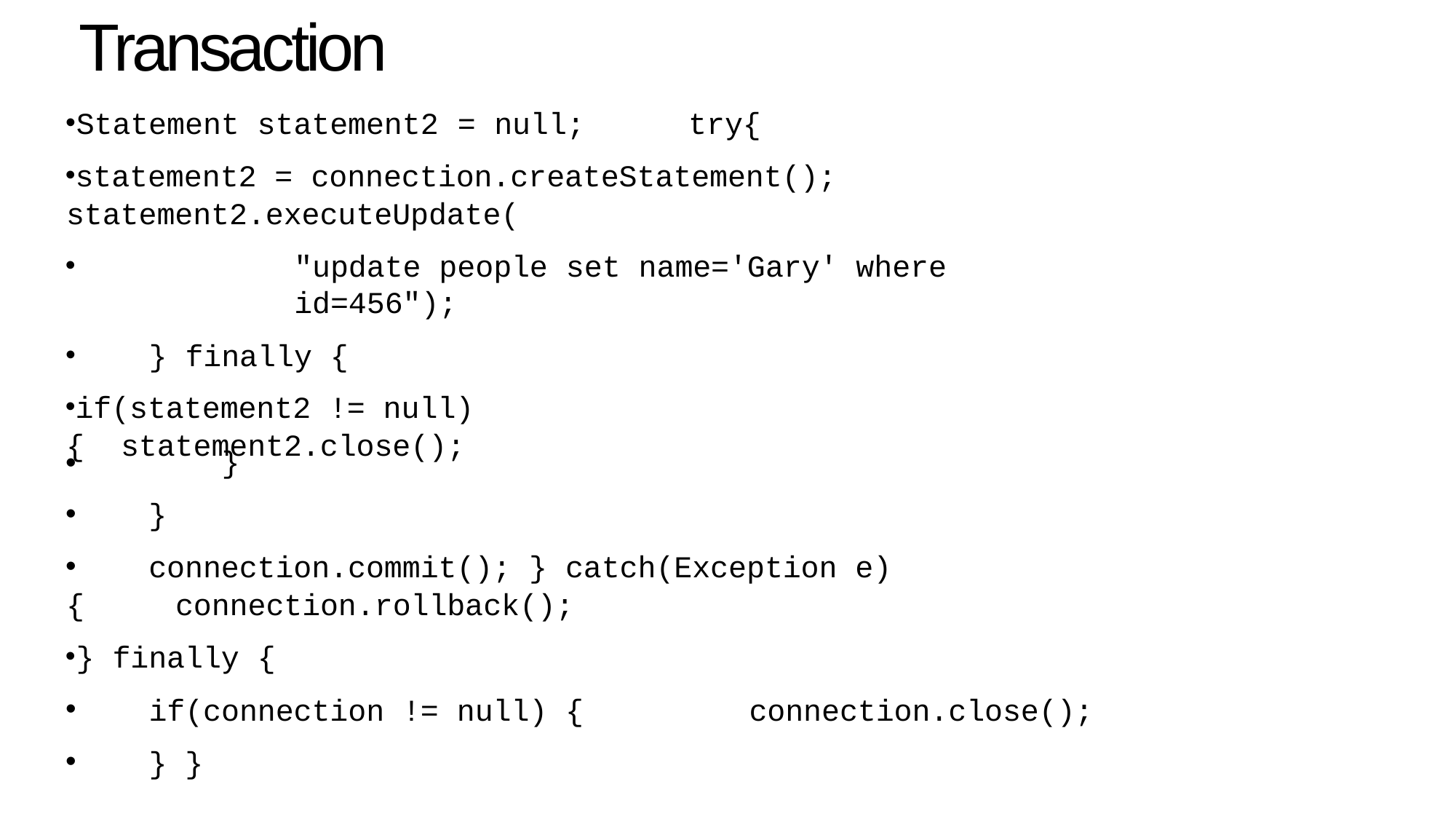

# Transaction
Statement statement2 = null;	try{
statement2 = connection.createStatement();  statement2.executeUpdate(
"update people set name='Gary' where id=456");
} finally {
if(statement2 != null) {  statement2.close();
•
}
connection.commit(); } catch(Exception e)
connection.rollback();
}
{
} finally {
if(connection != null) {
} }
connection.close();